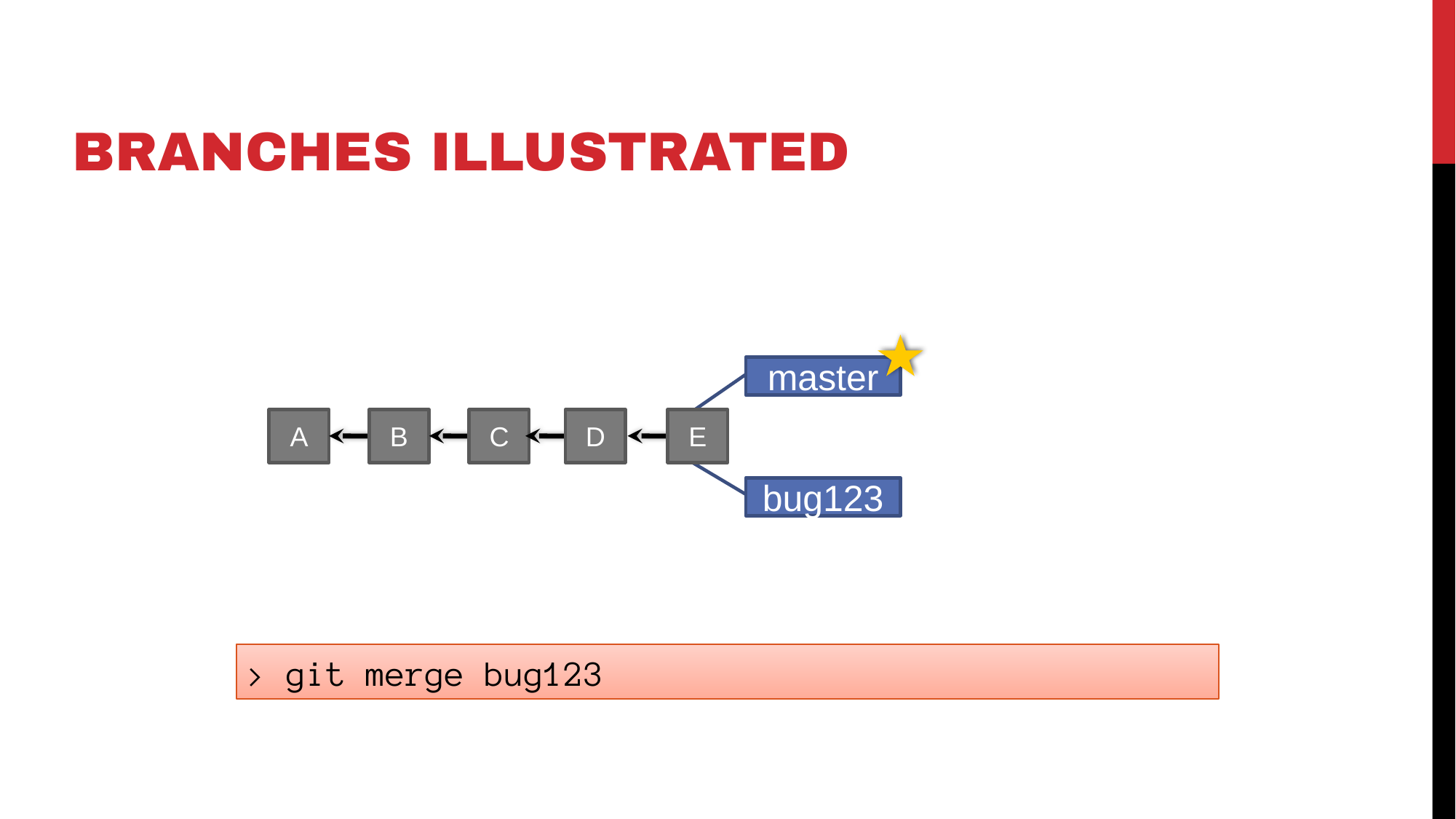

# BRANCHES ILLUSTRATED

master
A
B
C
D
E

bug123
> git merge bug123